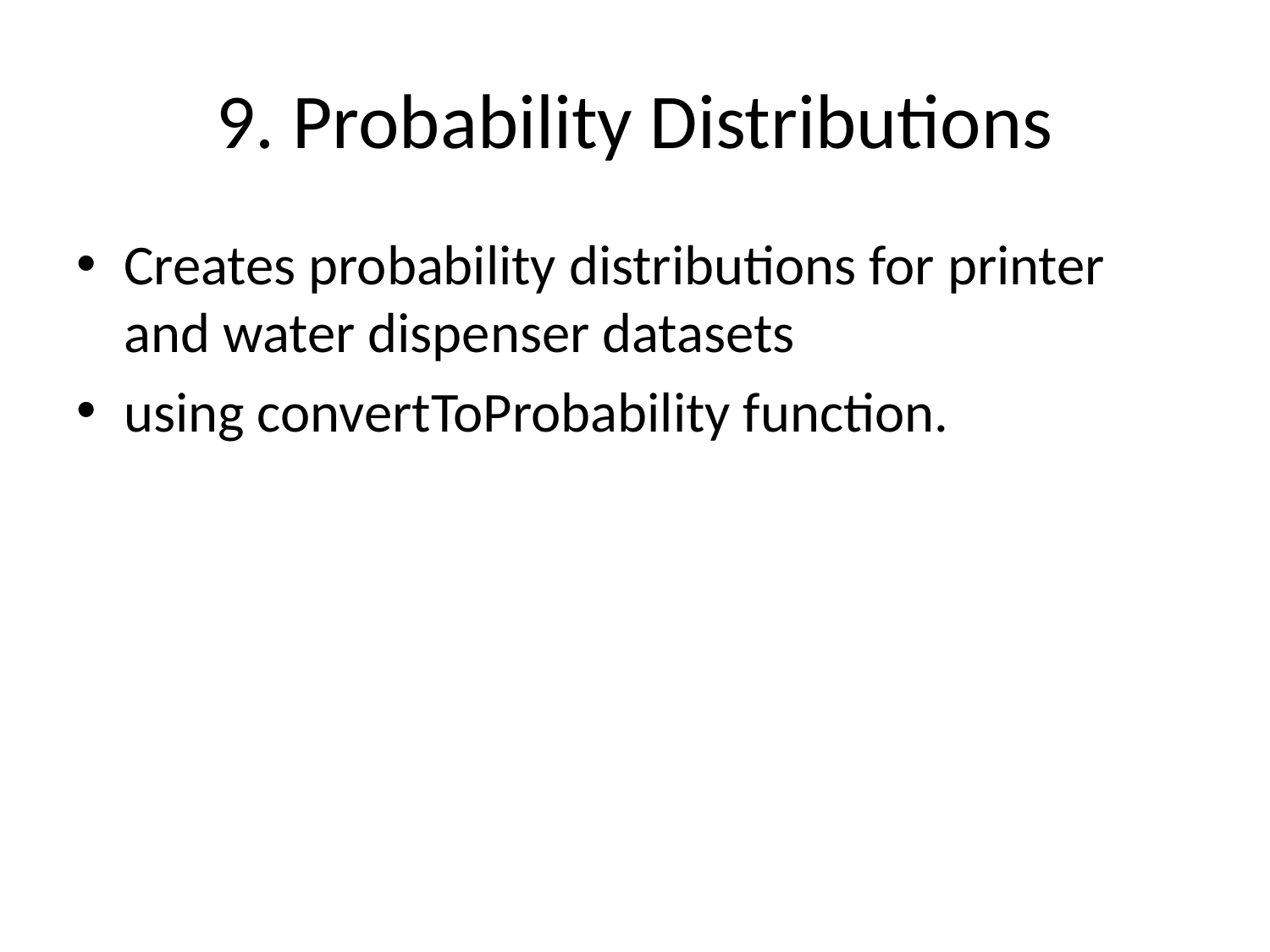

# 9. Probability Distributions
Creates probability distributions for printer and water dispenser datasets
using convertToProbability function.